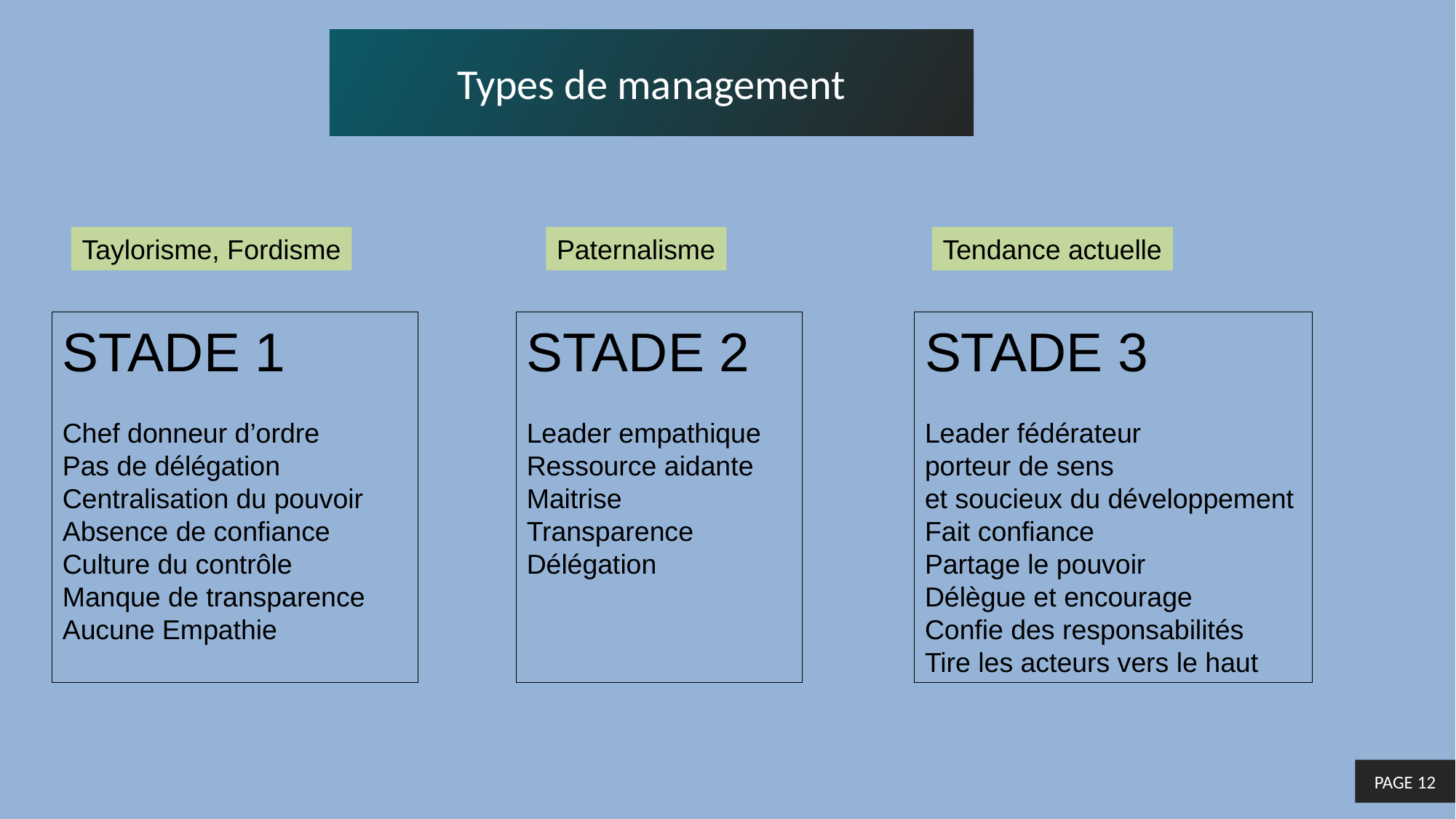

Types de management
Taylorisme, Fordisme
Paternalisme
Tendance actuelle
STADE 1

Chef donneur d’ordre
Pas de délégation
Centralisation du pouvoir
Absence de confiance
Culture du contrôle
Manque de transparence
Aucune Empathie

STADE 2

Leader empathique
Ressource aidante
Maitrise
Transparence
Délégation

STADE 3

Leader fédérateur
porteur de sens
et soucieux du développement
Fait confiance
Partage le pouvoir
Délègue et encourage
Confie des responsabilités
Tire les acteurs vers le haut
PAGE 12